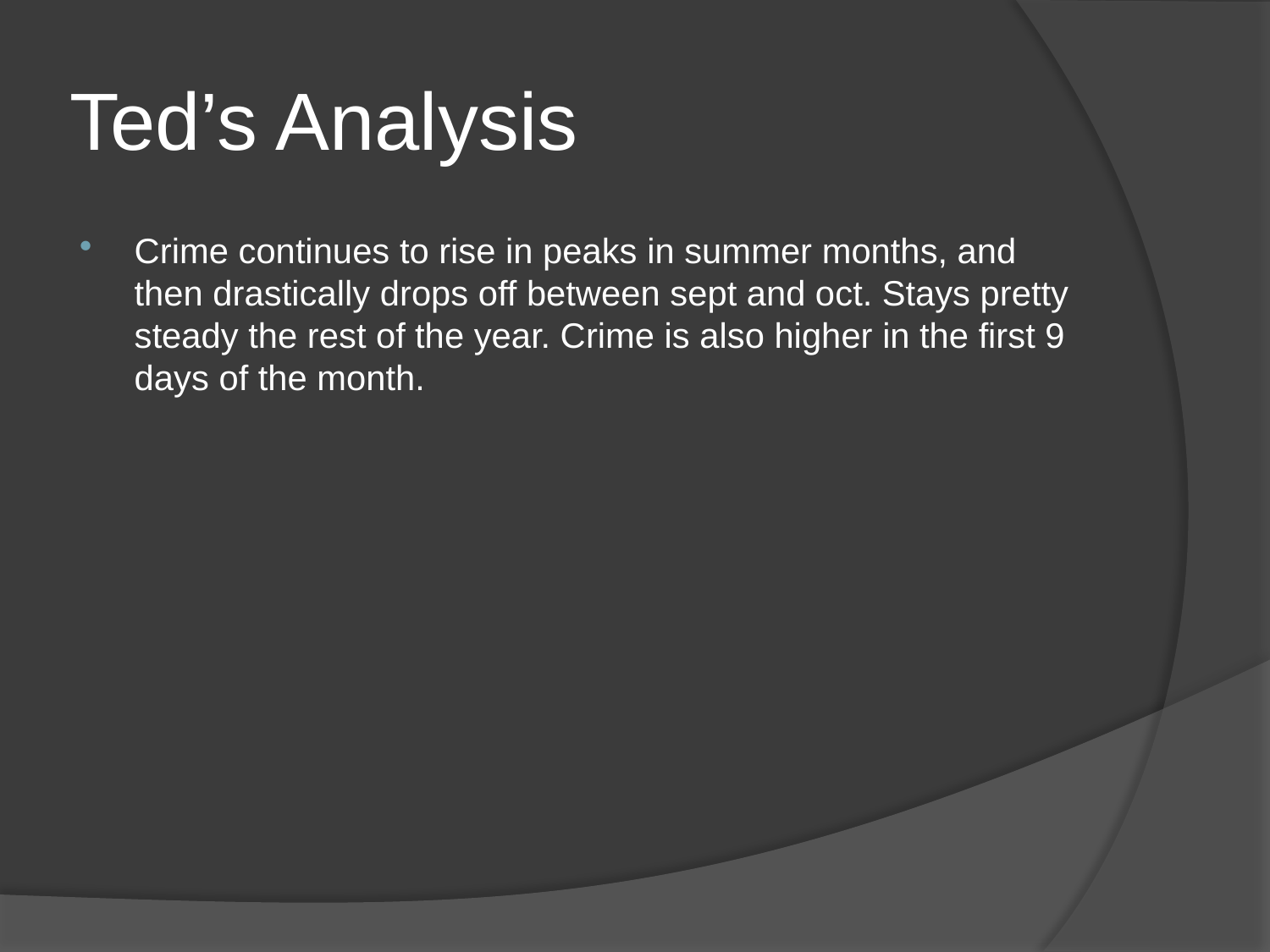

# Ted’s Analysis
Crime continues to rise in peaks in summer months, and then drastically drops off between sept and oct. Stays pretty steady the rest of the year. Crime is also higher in the first 9 days of the month.